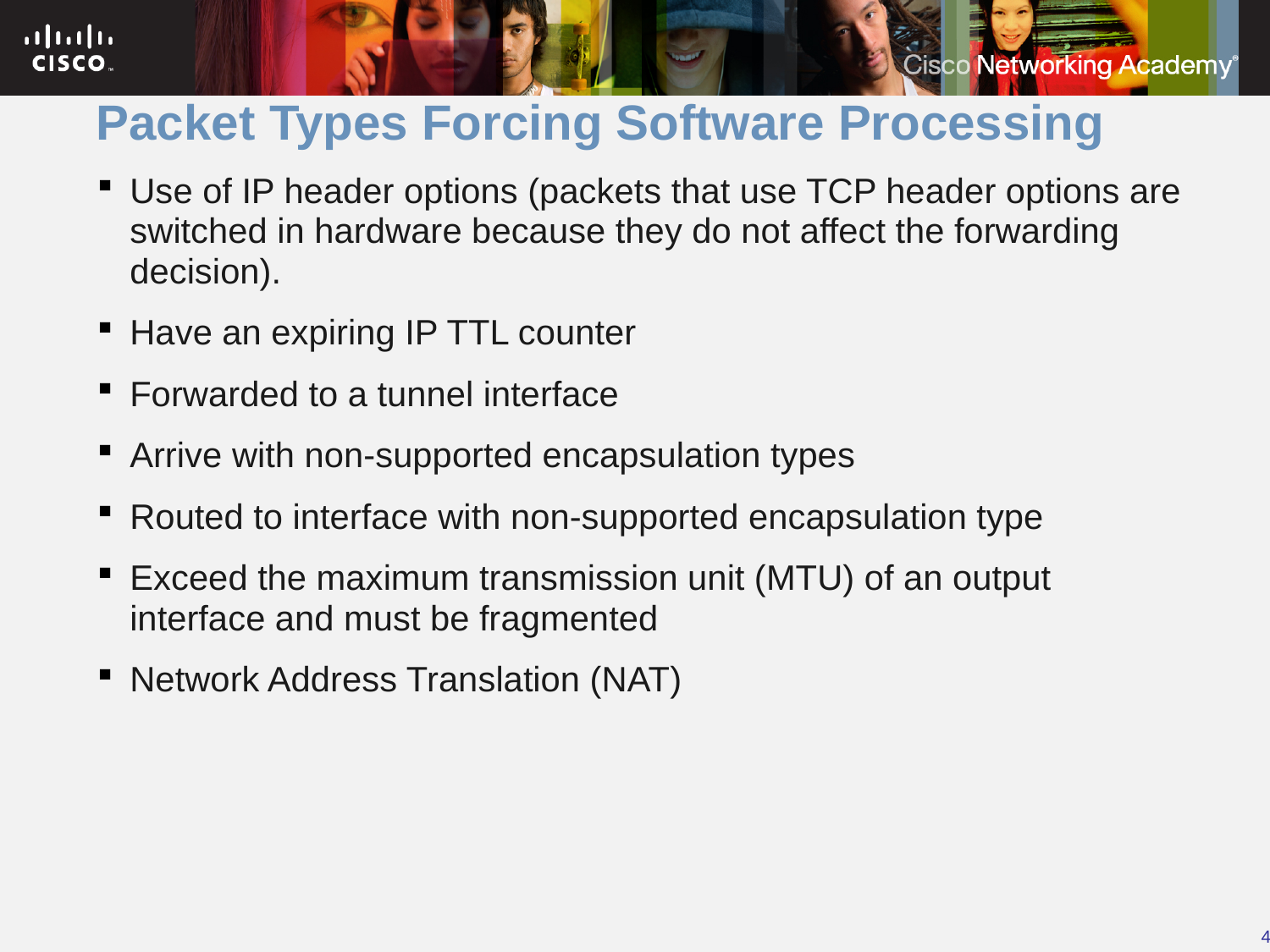

# Packet Types Forcing Software Processing
Use of IP header options (packets that use TCP header options are switched in hardware because they do not affect the forwarding decision).
Have an expiring IP TTL counter
Forwarded to a tunnel interface
Arrive with non-supported encapsulation types
Routed to interface with non-supported encapsulation type
Exceed the maximum transmission unit (MTU) of an output interface and must be fragmented
Network Address Translation (NAT)